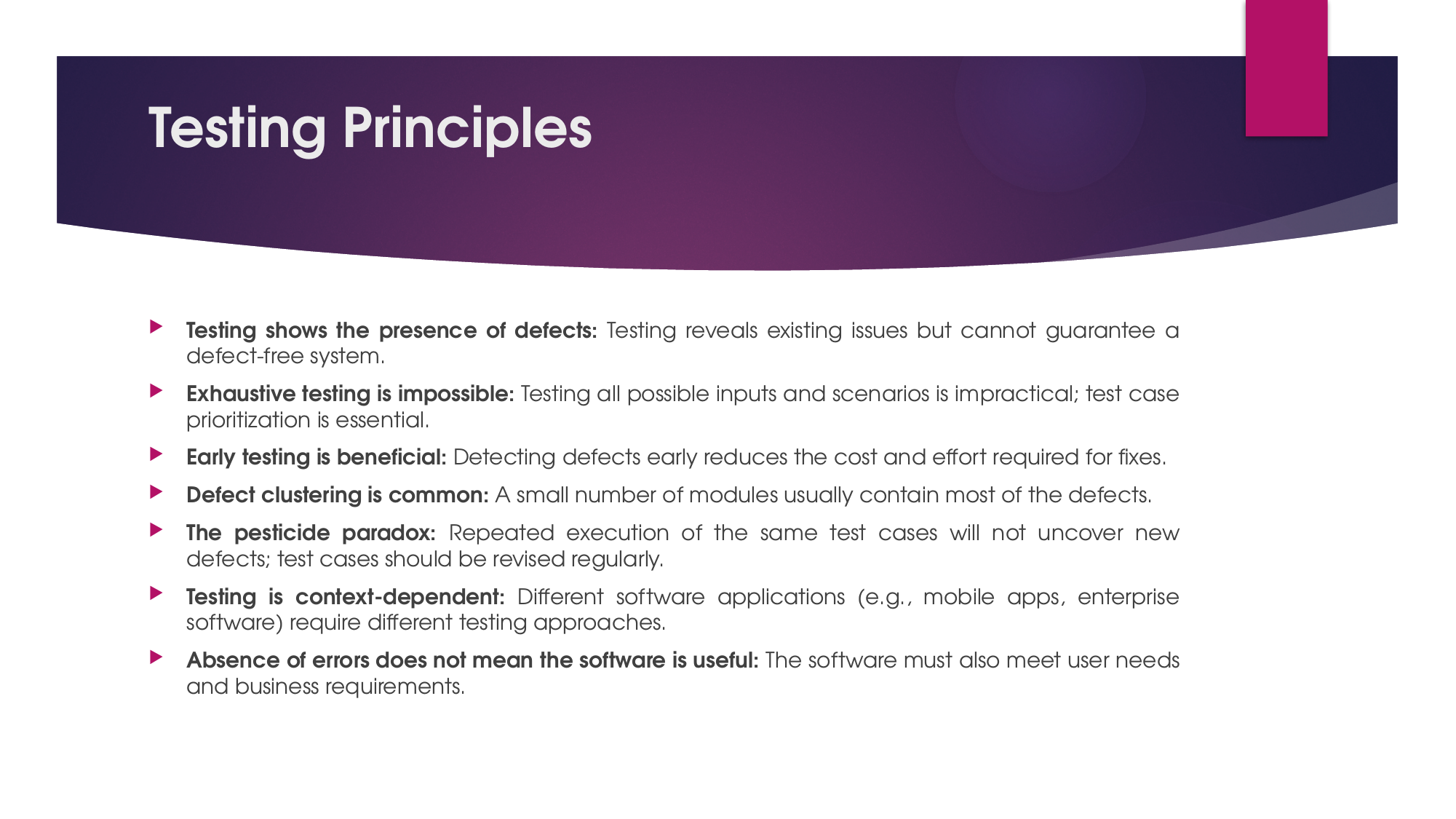

# Testing Principles
Testing shows the presence of defects: Testing reveals existing issues but cannot guarantee a defect-free system.
Exhaustive testing is impossible: Testing all possible inputs and scenarios is impractical; test case prioritization is essential.
Early testing is beneficial: Detecting defects early reduces the cost and effort required for fixes.
Defect clustering is common: A small number of modules usually contain most of the defects.
The pesticide paradox: Repeated execution of the same test cases will not uncover new defects; test cases should be revised regularly.
Testing is context-dependent: Different software applications (e.g., mobile apps, enterprise software) require different testing approaches.
Absence of errors does not mean the software is useful: The software must also meet user needs and business requirements.